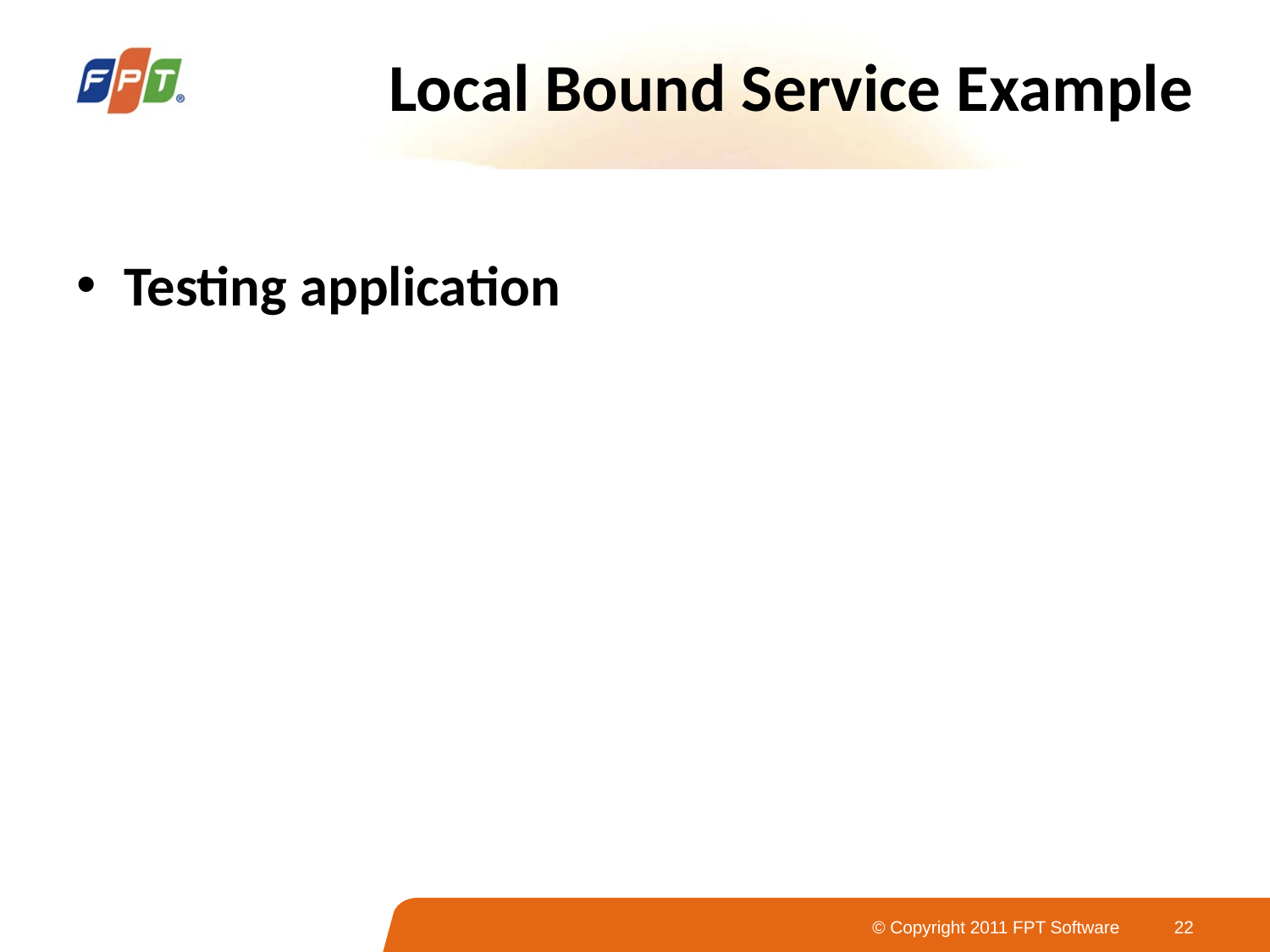

# Local Bound Service Example
Testing application